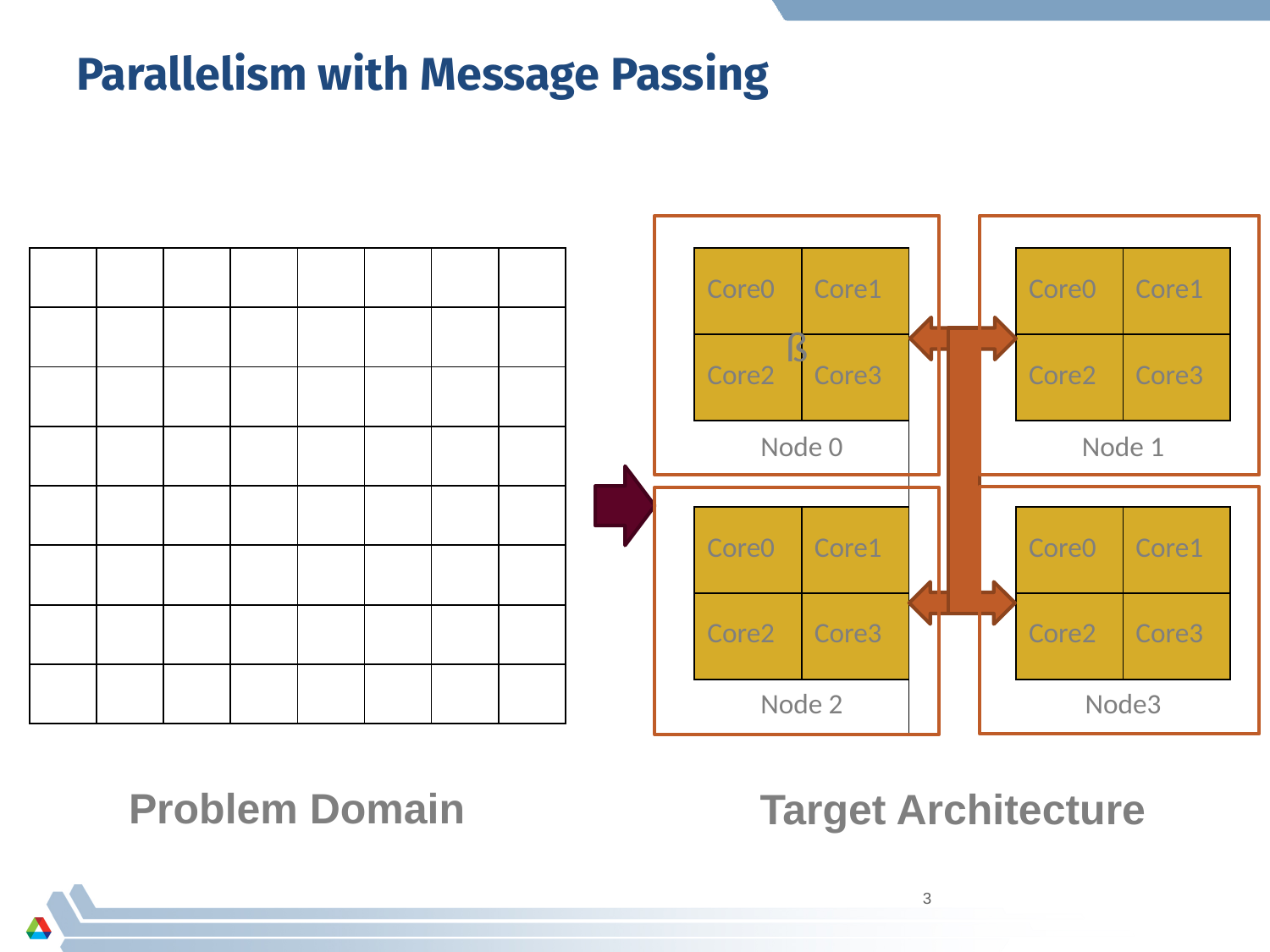

# Parallelism with Message Passing
ß

|  |  |  |  |  |  |  |  |
| --- | --- | --- | --- | --- | --- | --- | --- |
|  |  |  |  |  |  |  |  |
|  |  |  |  |  |  |  |  |
|  |  |  |  |  |  |  |  |
|  |  |  |  |  |  |  |  |
|  |  |  |  |  |  |  |  |
|  |  |  |  |  |  |  |  |
|  |  |  |  |  |  |  |  |
| Core0 | Core1 |  | Core0 | Core1 |
| --- | --- | --- | --- | --- |
| Core2 | Core3 |  | Core2 | Core3 |
| Node 0 |  |  | Node 1 |  |
| Core0 | Core1 |  | Core0 | Core1 |
| Core2 | Core3 |  | Core2 | Core3 |
| Node 2 |  |  | Node3 |  |

Problem Domain
Target Architecture
3